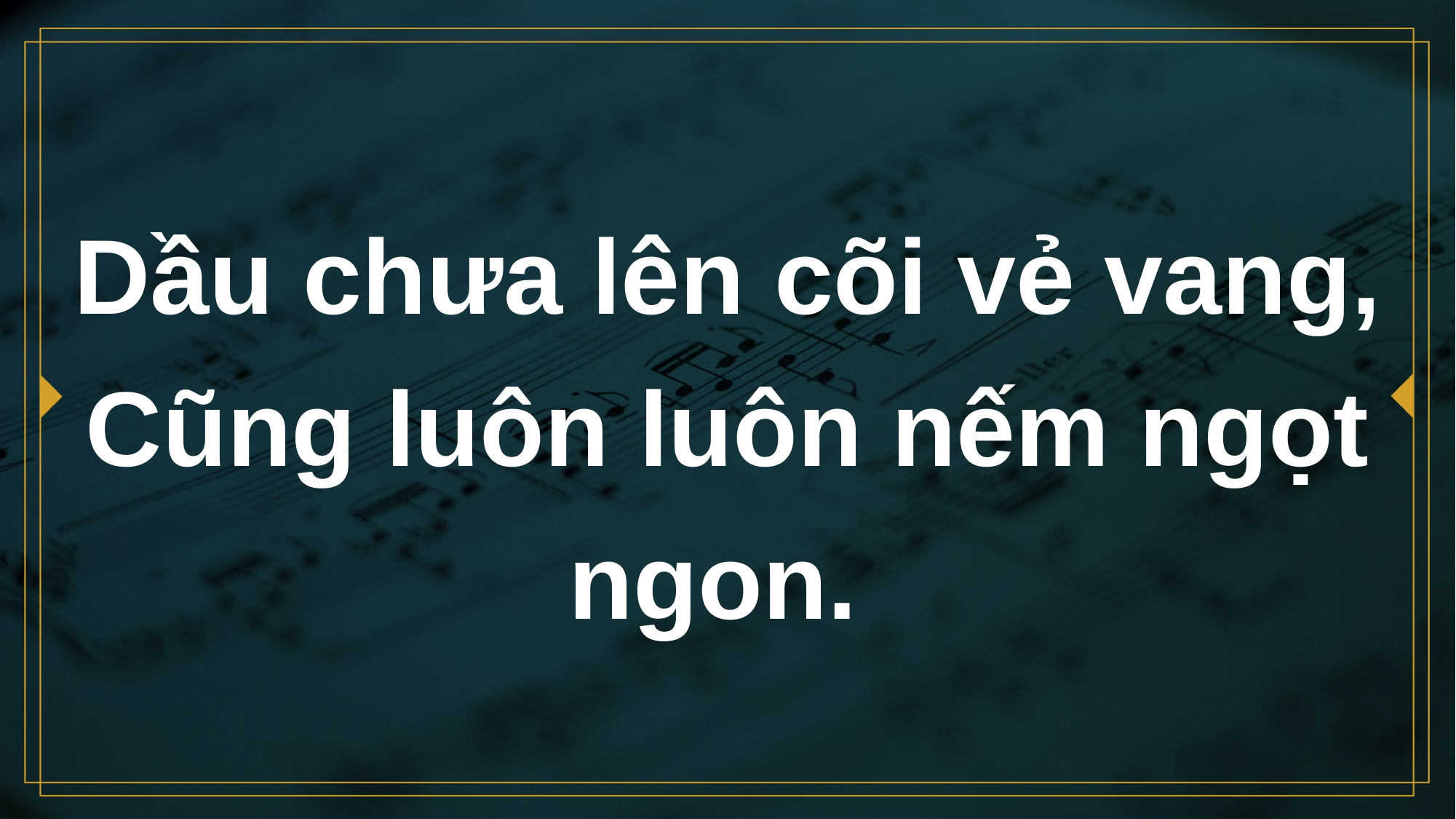

# Dầu chưa lên cõi vẻ vang, Cũng luôn luôn nếm ngọt ngon.